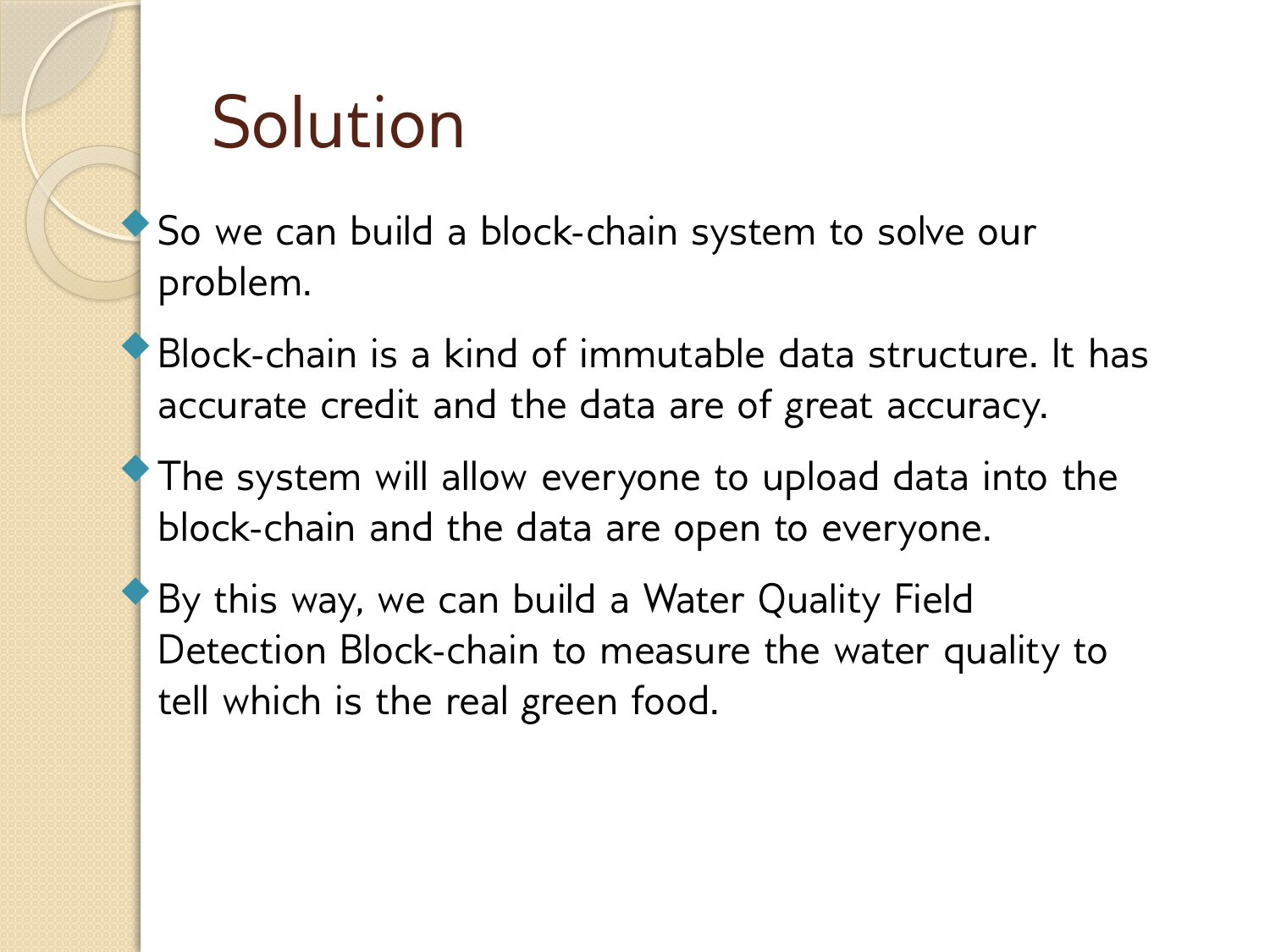

# Solution
So we can build a block-chain system to solve our problem.
Block-chain is a kind of immutable data structure. It has accurate credit and the data are of great accuracy.
The system will allow everyone to upload data into the block-chain and the data are open to everyone.
By this way, we can build a Water Quality Field Detection Block-chain to measure the water quality to tell which is the real green food.